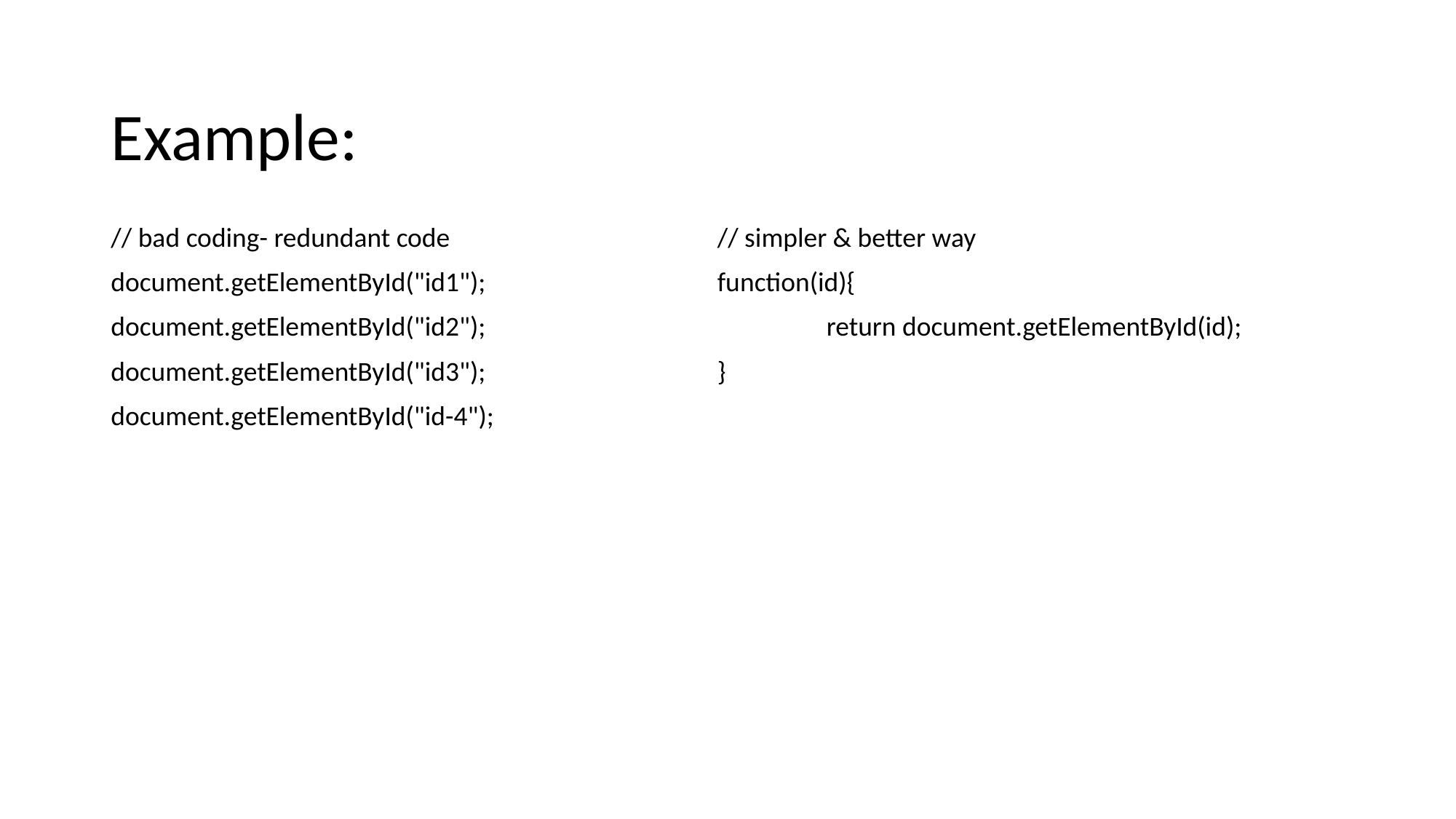

# Example:
// bad coding- redundant code
document.getElementById("id1");
document.getElementById("id2");
document.getElementById("id3");
document.getElementById("id-4");
// simpler & better way
function(id){
	return document.getElementById(id);
}